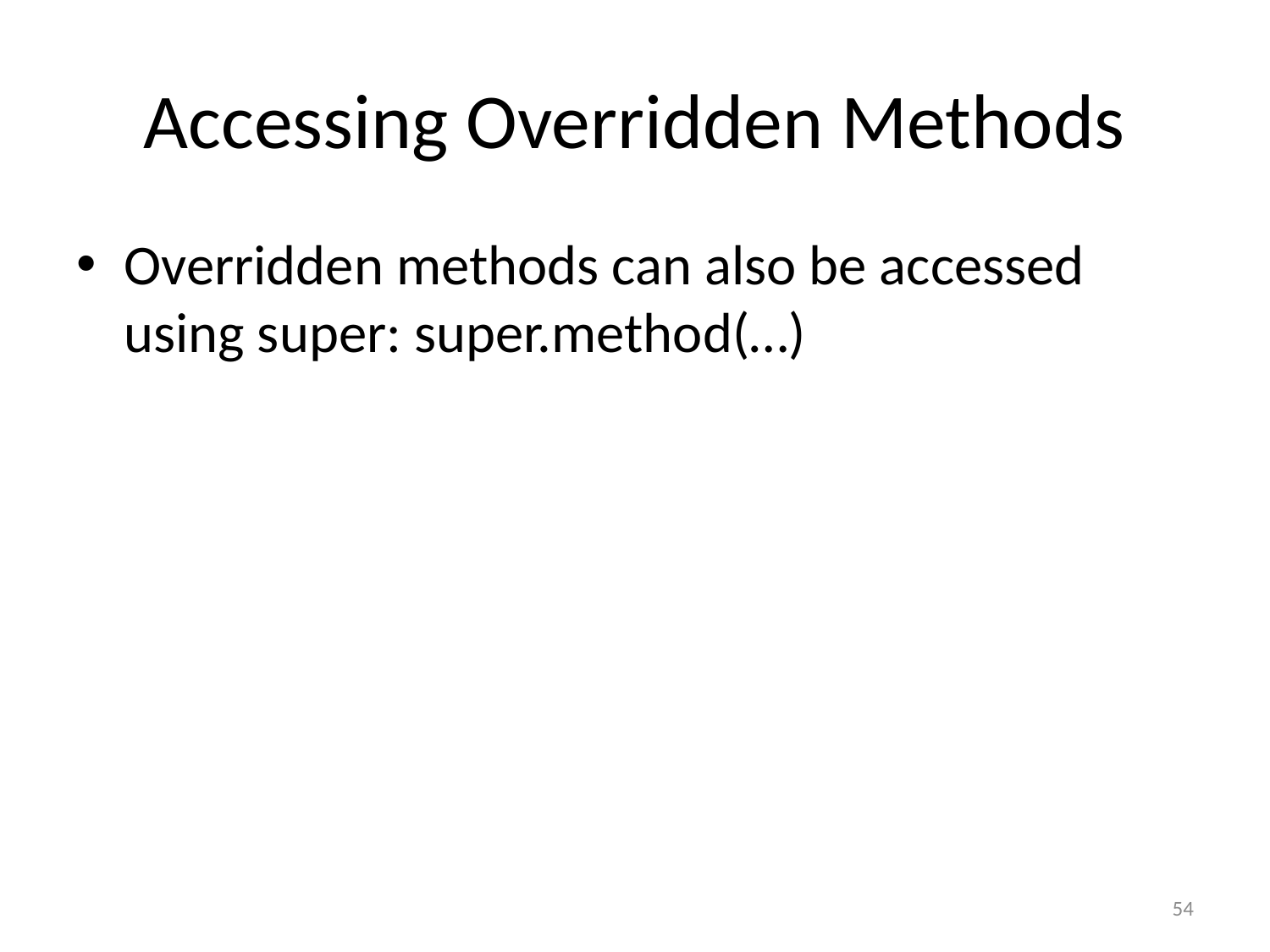

# Accessing Overridden Methods
Overridden methods can also be accessed using super: super.method(…)
54